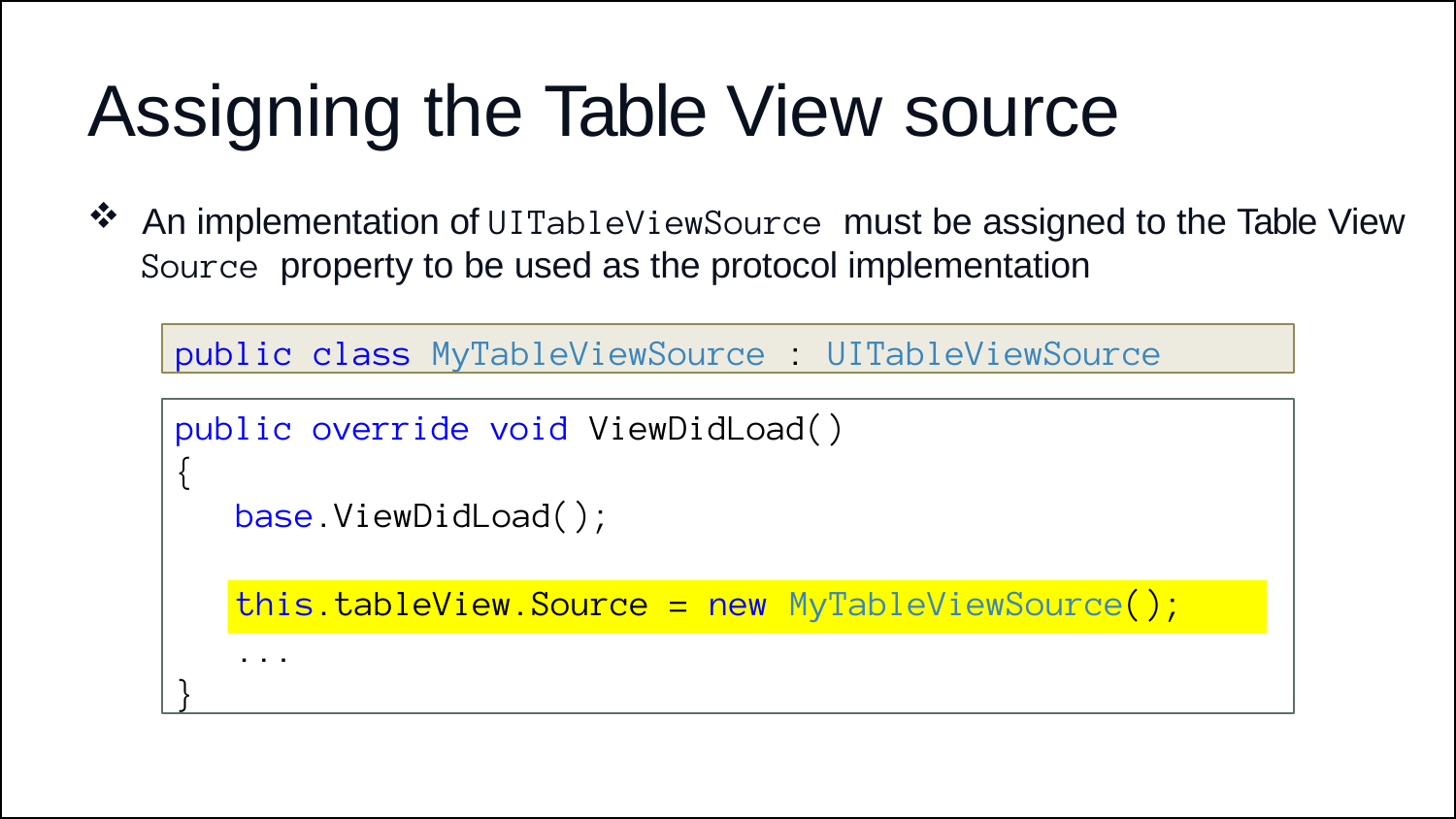

# Assigning the Table View source
An implementation of UITableViewSource must be assigned to the Table View
Source property to be used as the protocol implementation
public class MyTableViewSource : UITableViewSource
public override void ViewDidLoad()
{
base.ViewDidLoad();

...
}

this.tableView.Source = new MyTableViewSource();